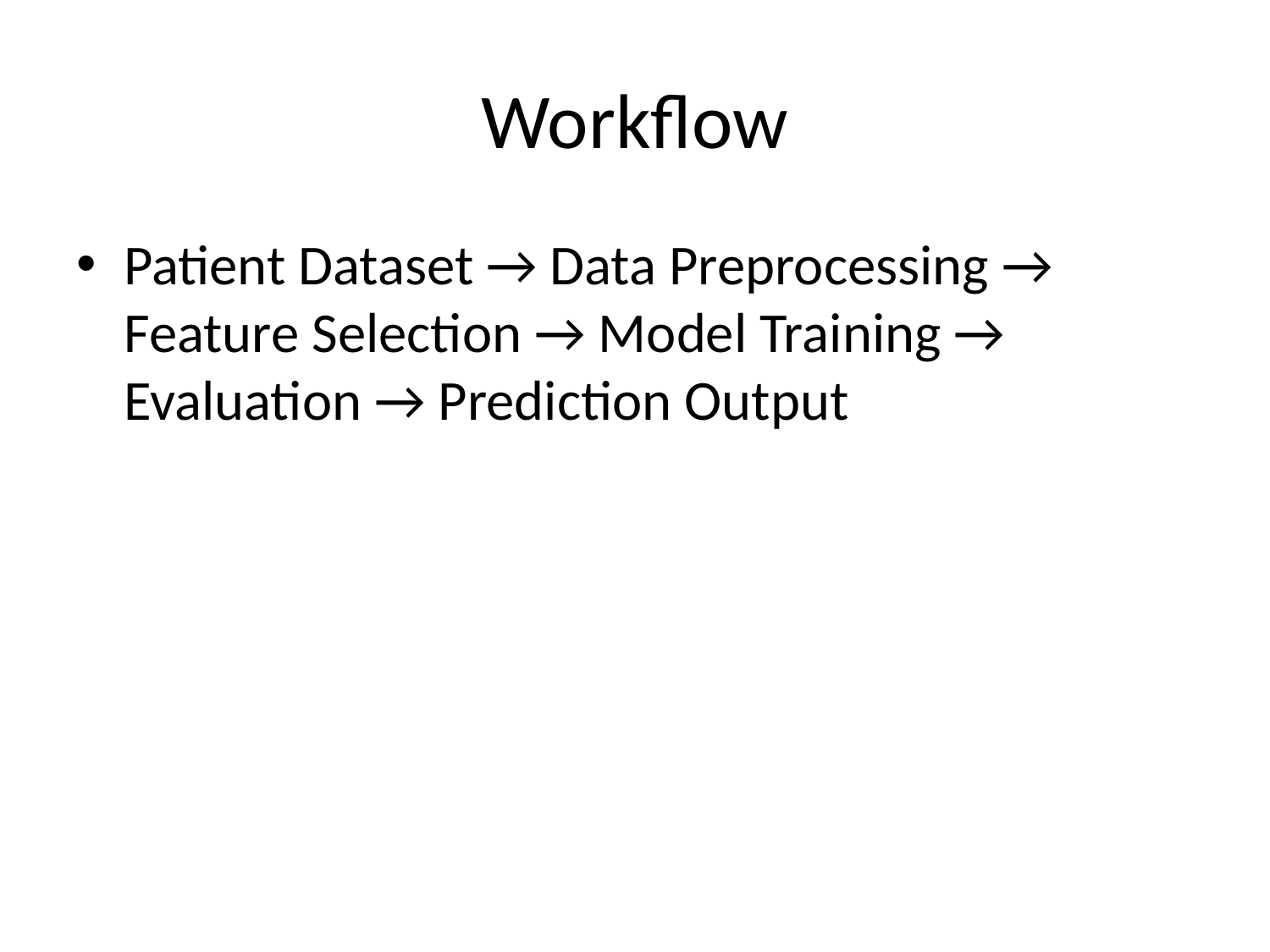

# Workflow
Patient Dataset → Data Preprocessing → Feature Selection → Model Training → Evaluation → Prediction Output